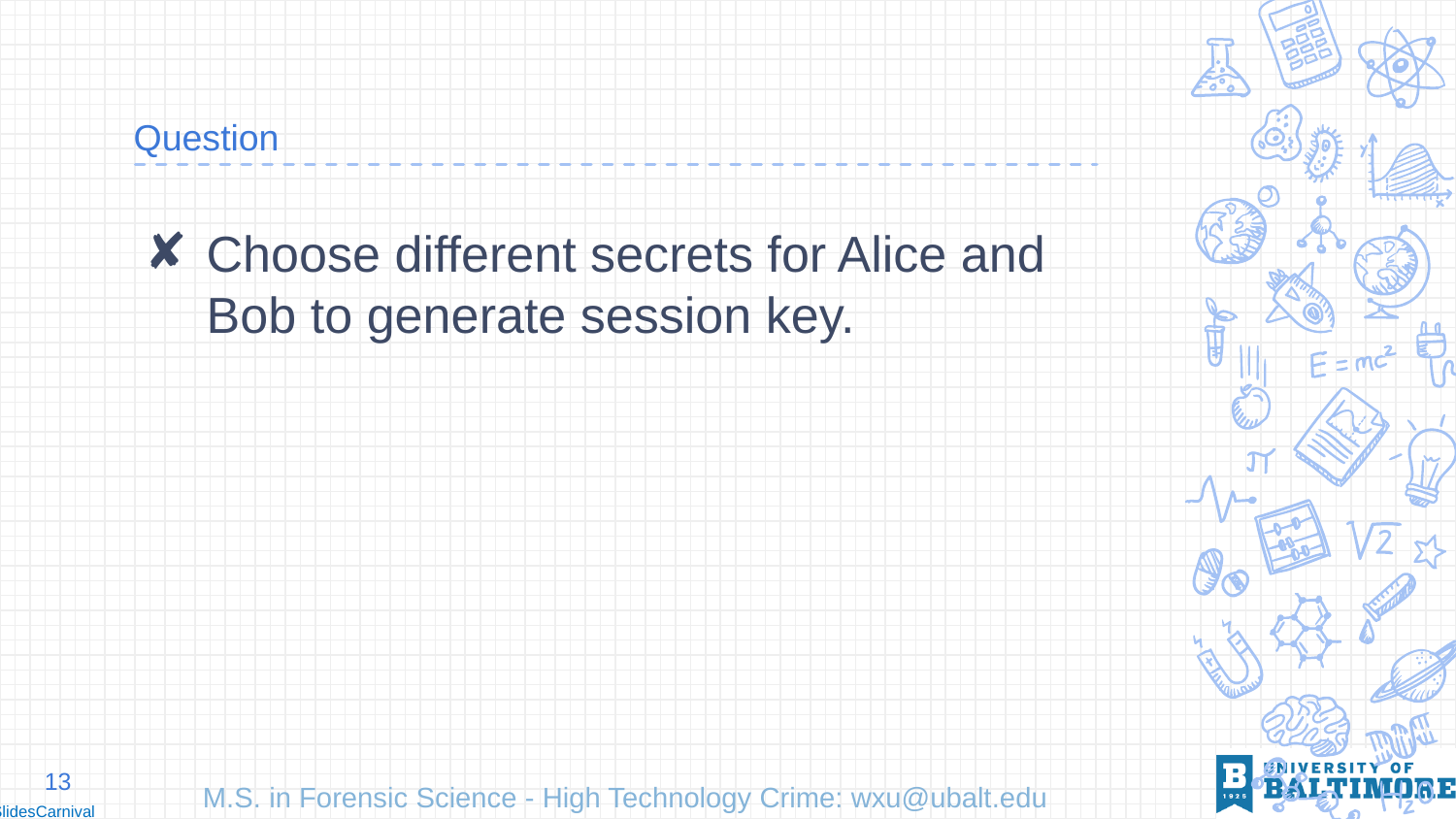

# Question
Choose different secrets for Alice and Bob to generate session key.
13